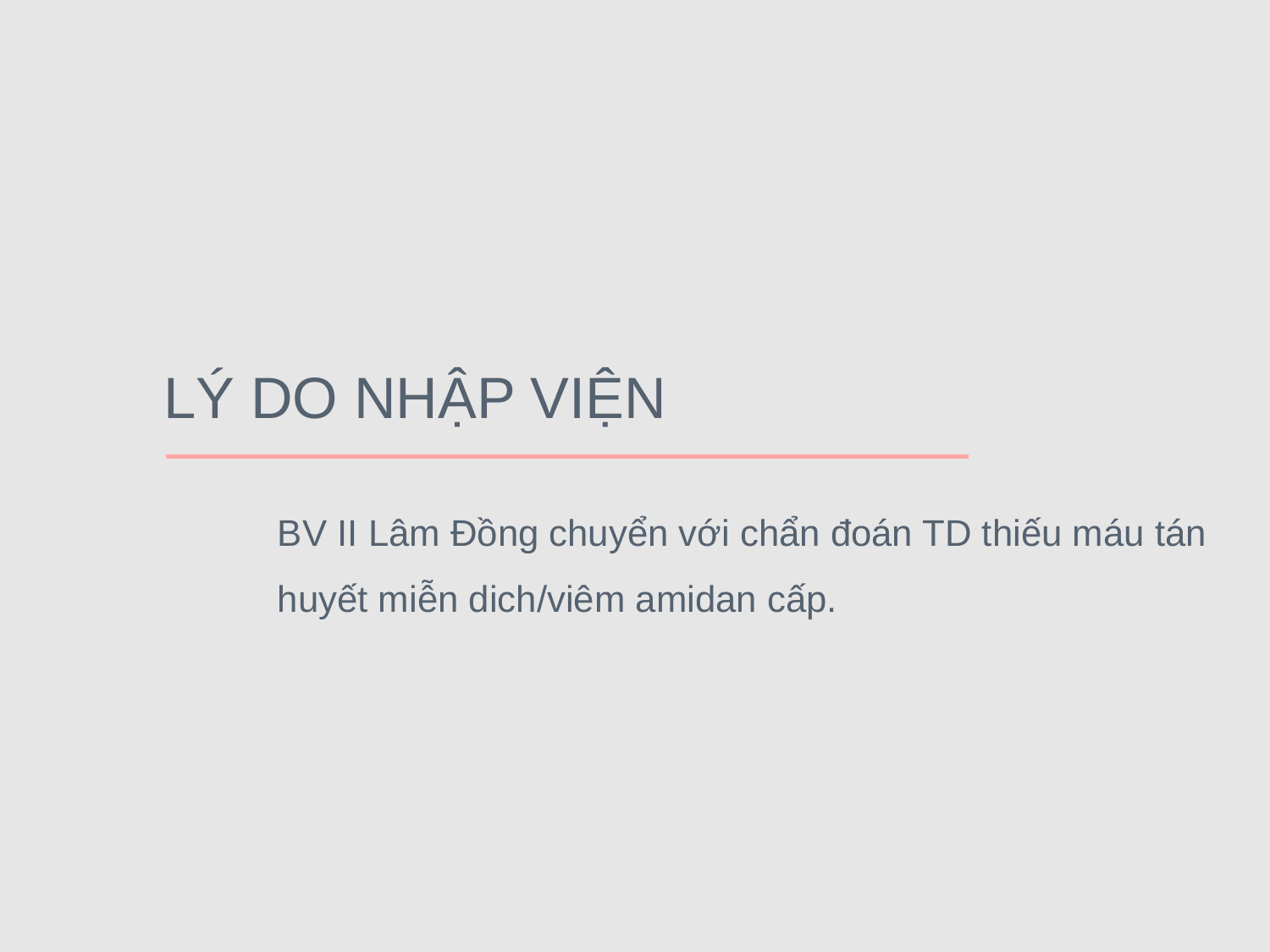

# LÝ DO NHẬP VIỆN

BV II Lâm Đồng chuyển với chẩn đoán TD thiếu máu tán huyết miễn dich/viêm amidan cấp.